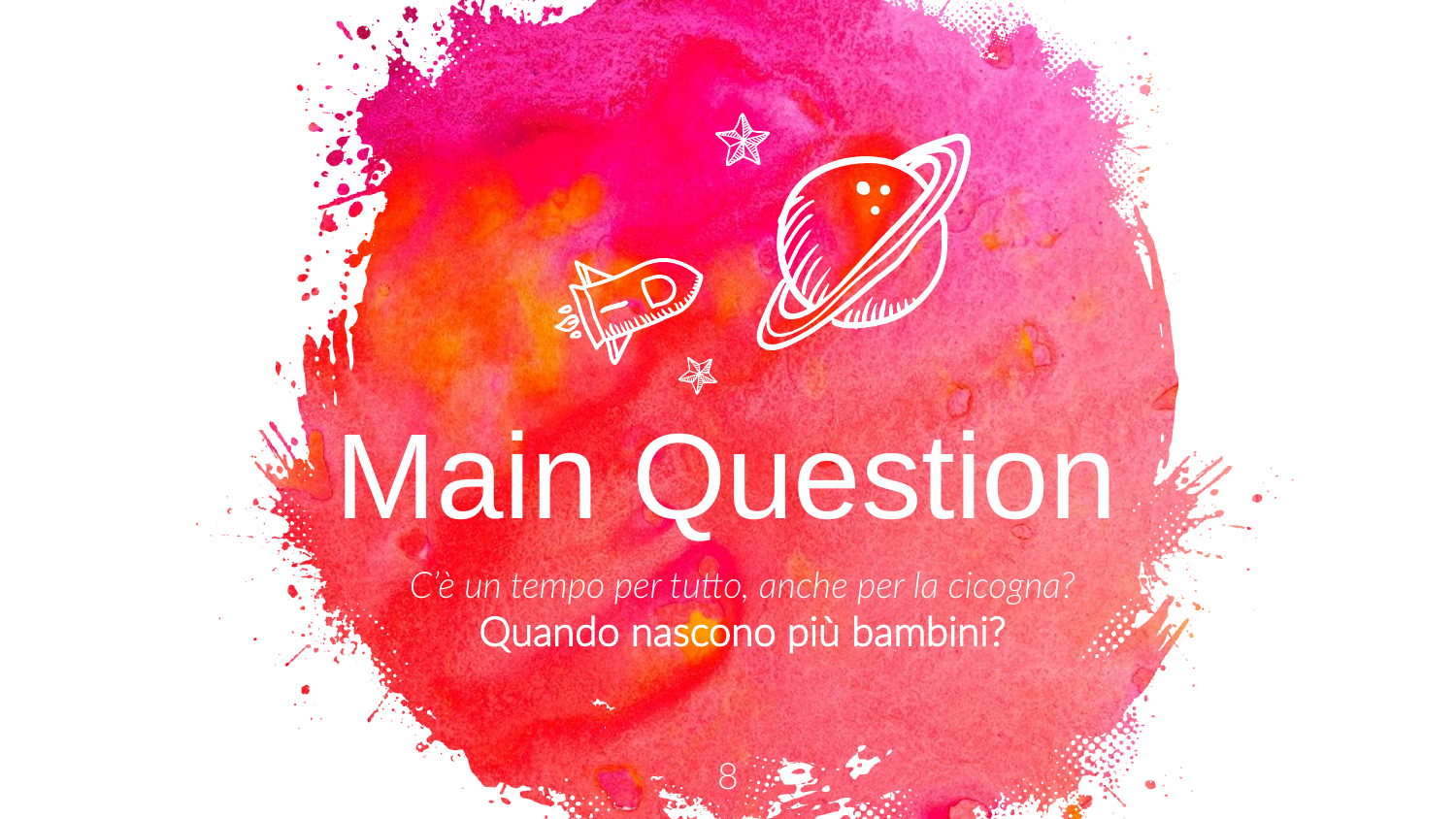

Main Question
C’è un tempo per tutto, anche per la cicogna?
Quando nascono più bambini?
8